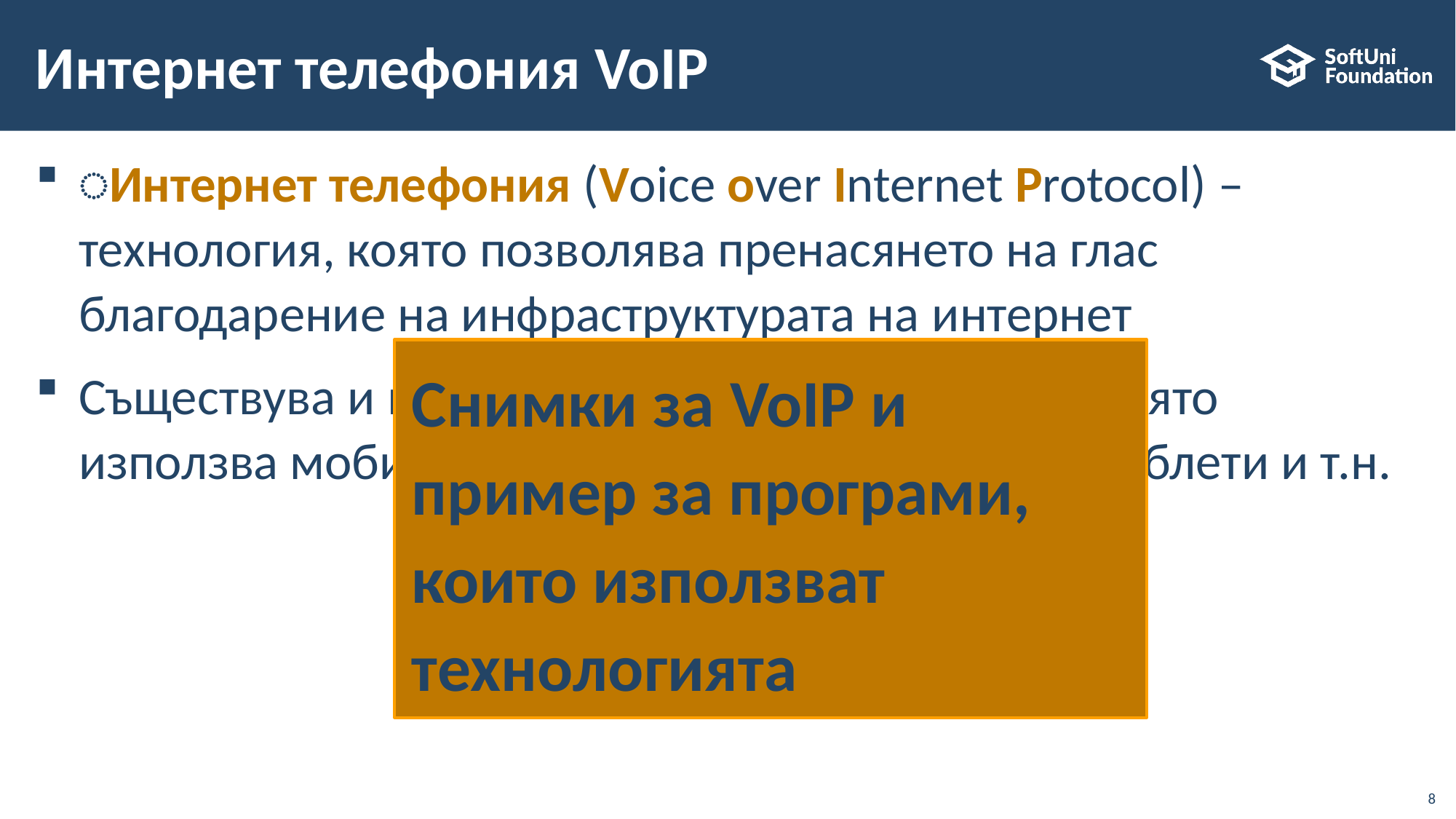

# Интернет телефония VoIP
͏Интернет телефония (Voice over Internet Protocol) – технология, която позволява пренасянето на глас благодарение на инфраструктурата на интернет
Съществува и mVoIP (Mobile VoIP) технология, която използва мобилните устройства – смартфони, таблети и т.н.
Снимки за VoIP и пример за програми, които използват технологията
8